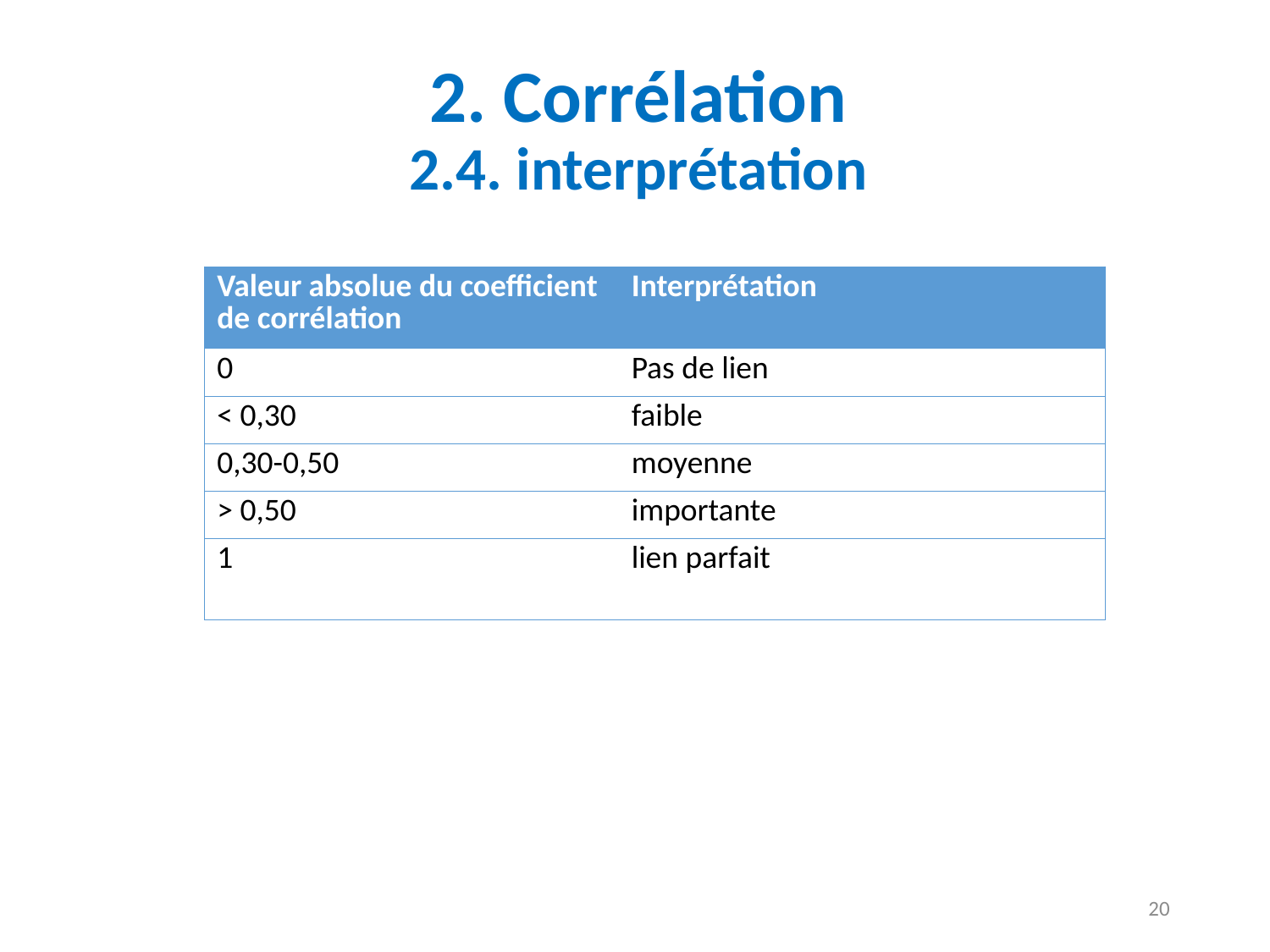

# 2. Corrélation 2.4. interprétation
| Valeur absolue du coefficient de corrélation | Interprétation |
| --- | --- |
| 0 | Pas de lien |
| < 0,30 | faible |
| 0,30-0,50 | moyenne |
| > 0,50 | importante |
| 1 | lien parfait |
20